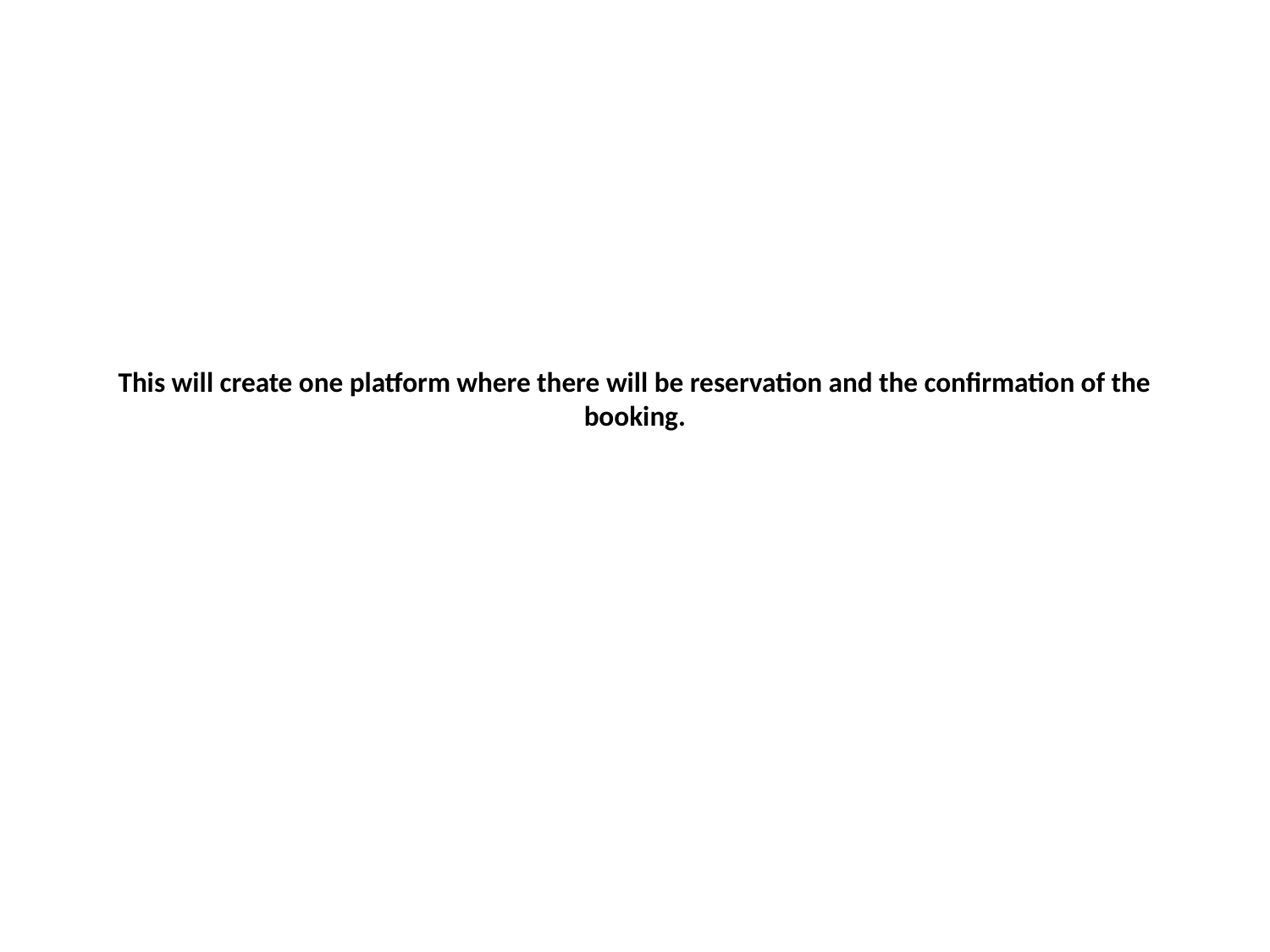

# This will create one platform where there will be reservation and the confirmation of the booking.